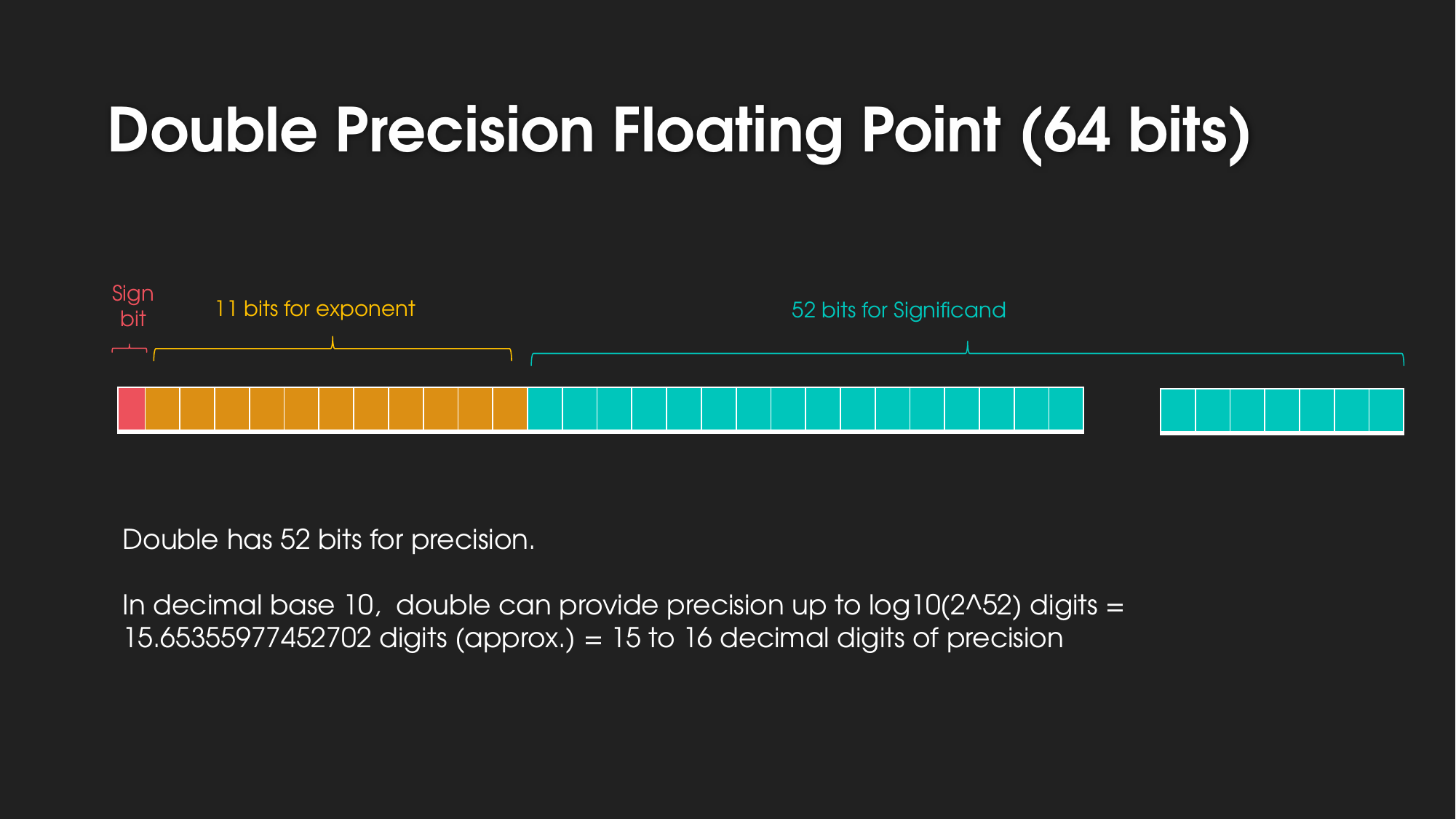

# Double Precision Floating Point (64 bits)

Sign bit

11 bits for exponent
52 bits for Significand

|  |  |  |  |  |  |  |  |  |  |  |  |  |  |  |  |  |  |  |  |  |  |  |  |  |  |  |  |
| --- | --- | --- | --- | --- | --- | --- | --- | --- | --- | --- | --- | --- | --- | --- | --- | --- | --- | --- | --- | --- | --- | --- | --- | --- | --- | --- | --- |
|  |  |  |  |  |  |  |
| --- | --- | --- | --- | --- | --- | --- |
Double has 52 bits for precision.

In decimal base 10,  double can provide precision up to log10(2^52) digits = 15.65355977452702 digits (approx.) = 15 to 16 decimal digits of precision